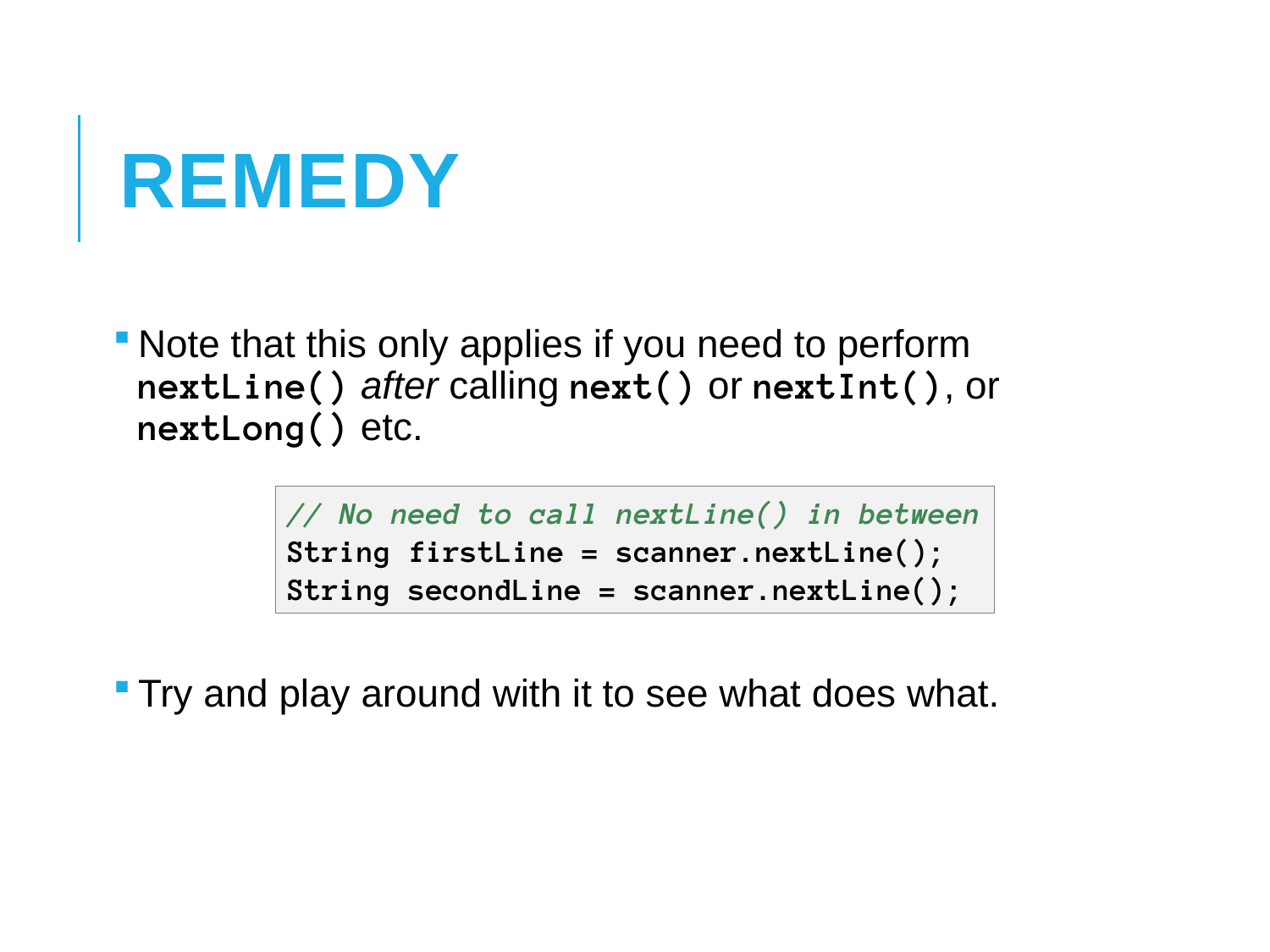

# Remedy
Note that this only applies if you need to perform nextLine() after calling next() or nextInt(), or nextLong() etc.

Try and play around with it to see what does what.
// No need to call nextLine() in between
String firstLine = scanner.nextLine();
String secondLine = scanner.nextLine();